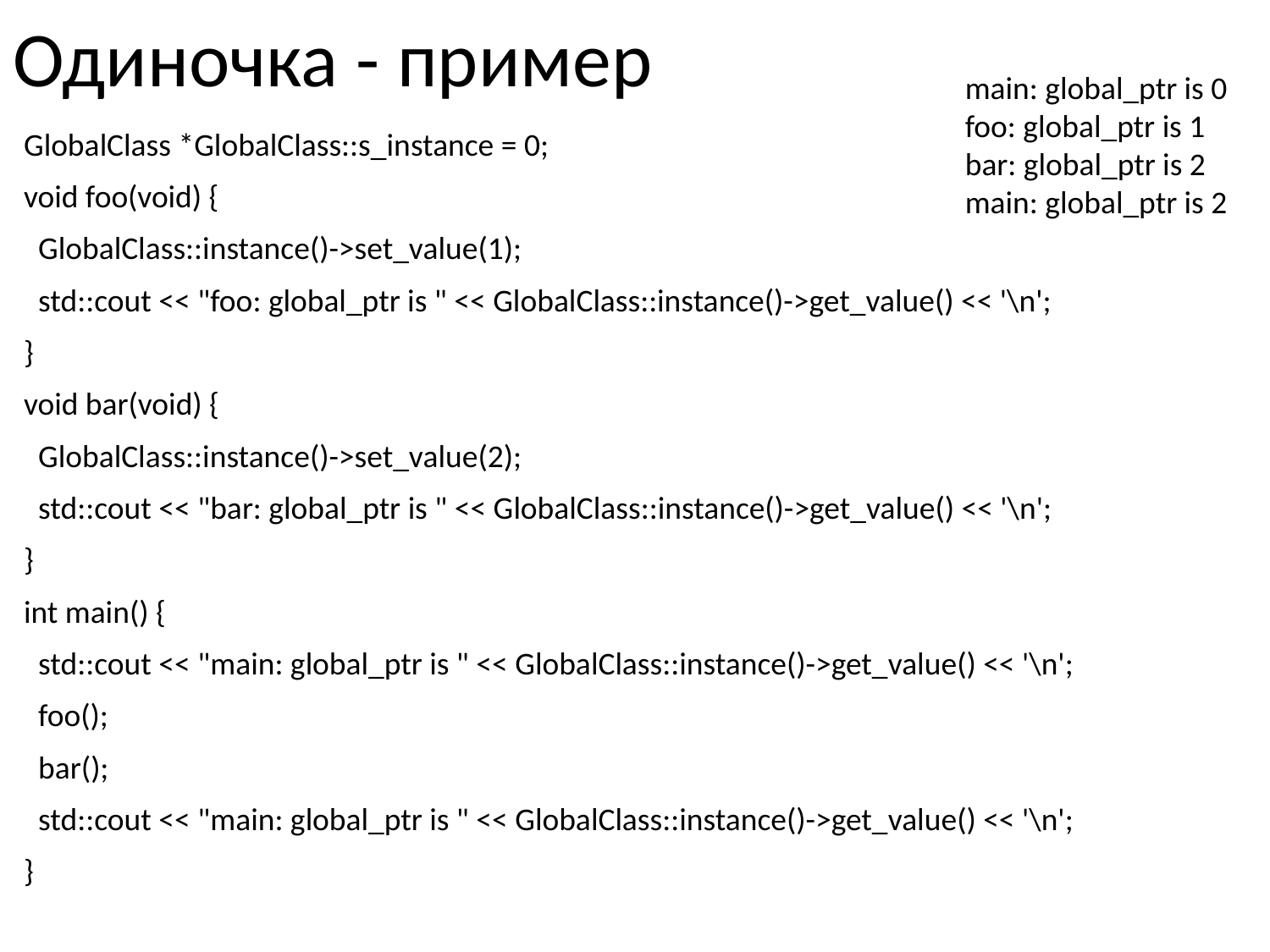

# Одиночка - пример
main: global_ptr is 0
foo: global_ptr is 1
bar: global_ptr is 2
main: global_ptr is 2

GlobalClass *GlobalClass::s_instance = 0;
void foo(void) {
  GlobalClass::instance()->set_value(1);
  std::cout << "foo: global_ptr is " << GlobalClass::instance()->get_value() << '\n';
}
void bar(void) {
  GlobalClass::instance()->set_value(2);
  std::cout << "bar: global_ptr is " << GlobalClass::instance()->get_value() << '\n';
}
int main() {
  std::cout << "main: global_ptr is " << GlobalClass::instance()->get_value() << '\n';
  foo();
  bar();
  std::cout << "main: global_ptr is " << GlobalClass::instance()->get_value() << '\n';
}